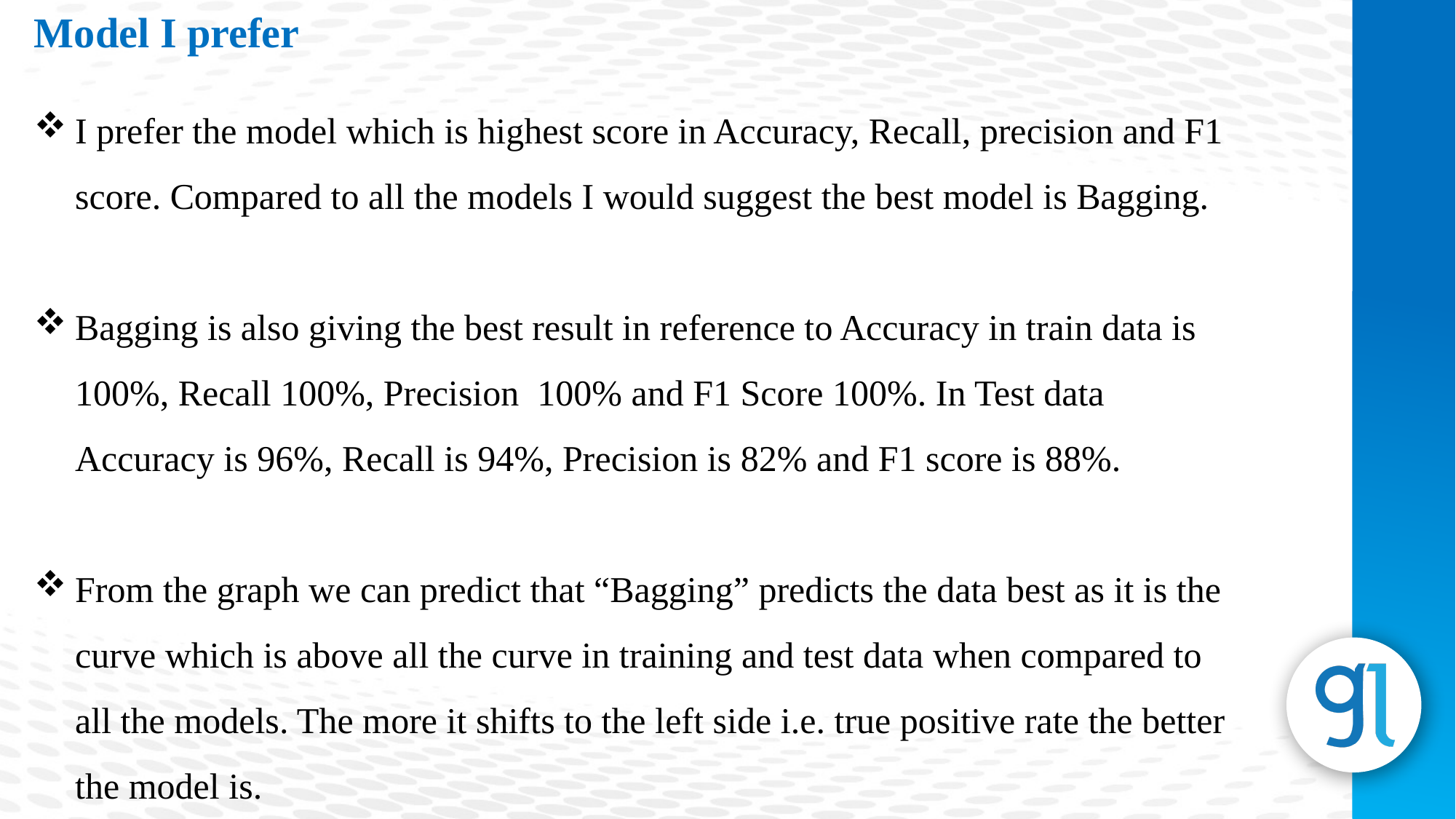

Model I prefer
I prefer the model which is highest score in Accuracy, Recall, precision and F1 score. Compared to all the models I would suggest the best model is Bagging.

Bagging is also giving the best result in reference to Accuracy in train data is 100%, Recall 100%, Precision  100% and F1 Score 100%. In Test data Accuracy is 96%, Recall is 94%, Precision is 82% and F1 score is 88%.

From the graph we can predict that “Bagging” predicts the data best as it is the curve which is above all the curve in training and test data when compared to all the models. The more it shifts to the left side i.e. true positive rate the better the model is.